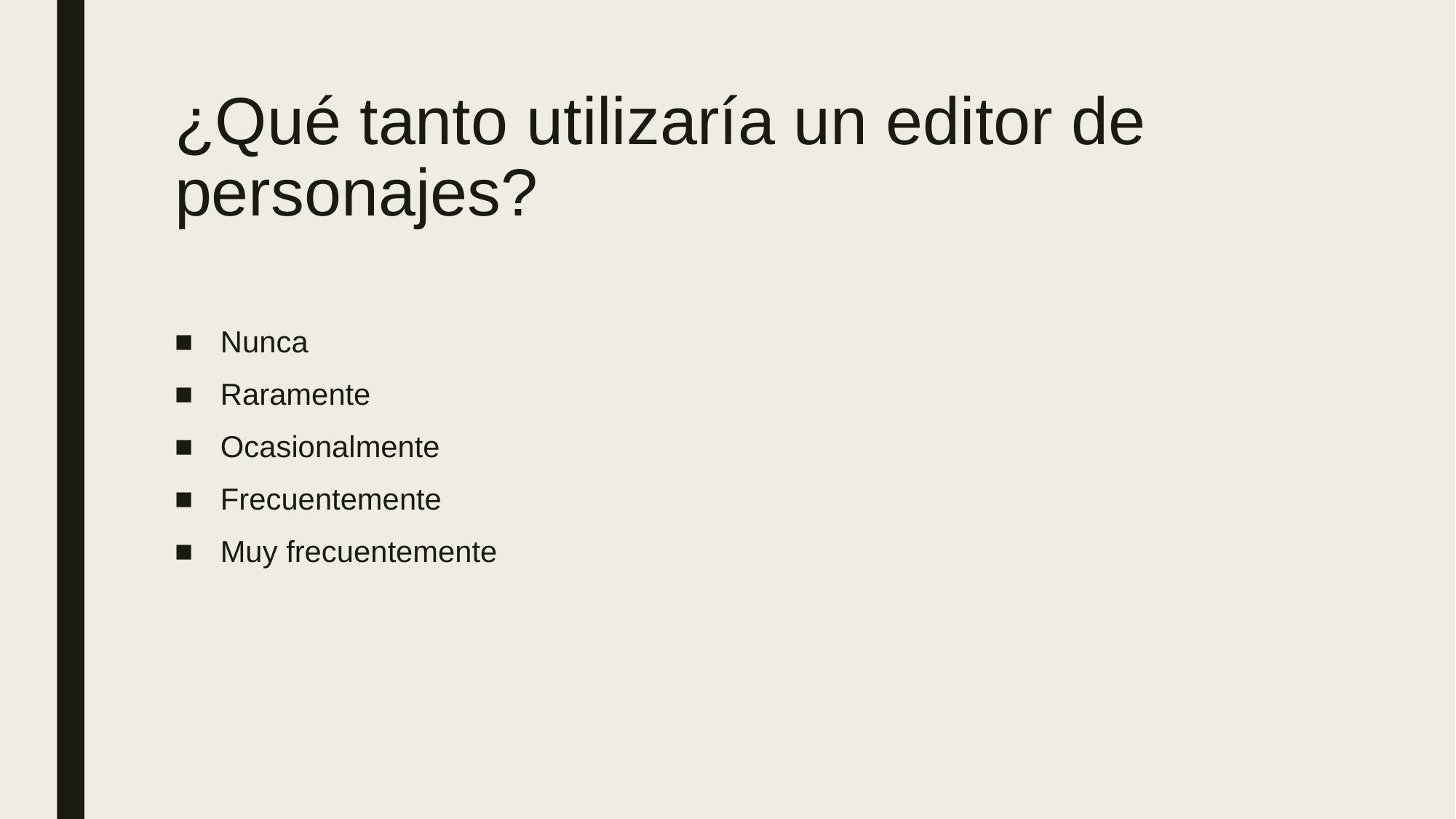

# ¿Qué tanto utilizaría un editor de personajes?
Nunca
Raramente
Ocasionalmente
Frecuentemente
Muy frecuentemente